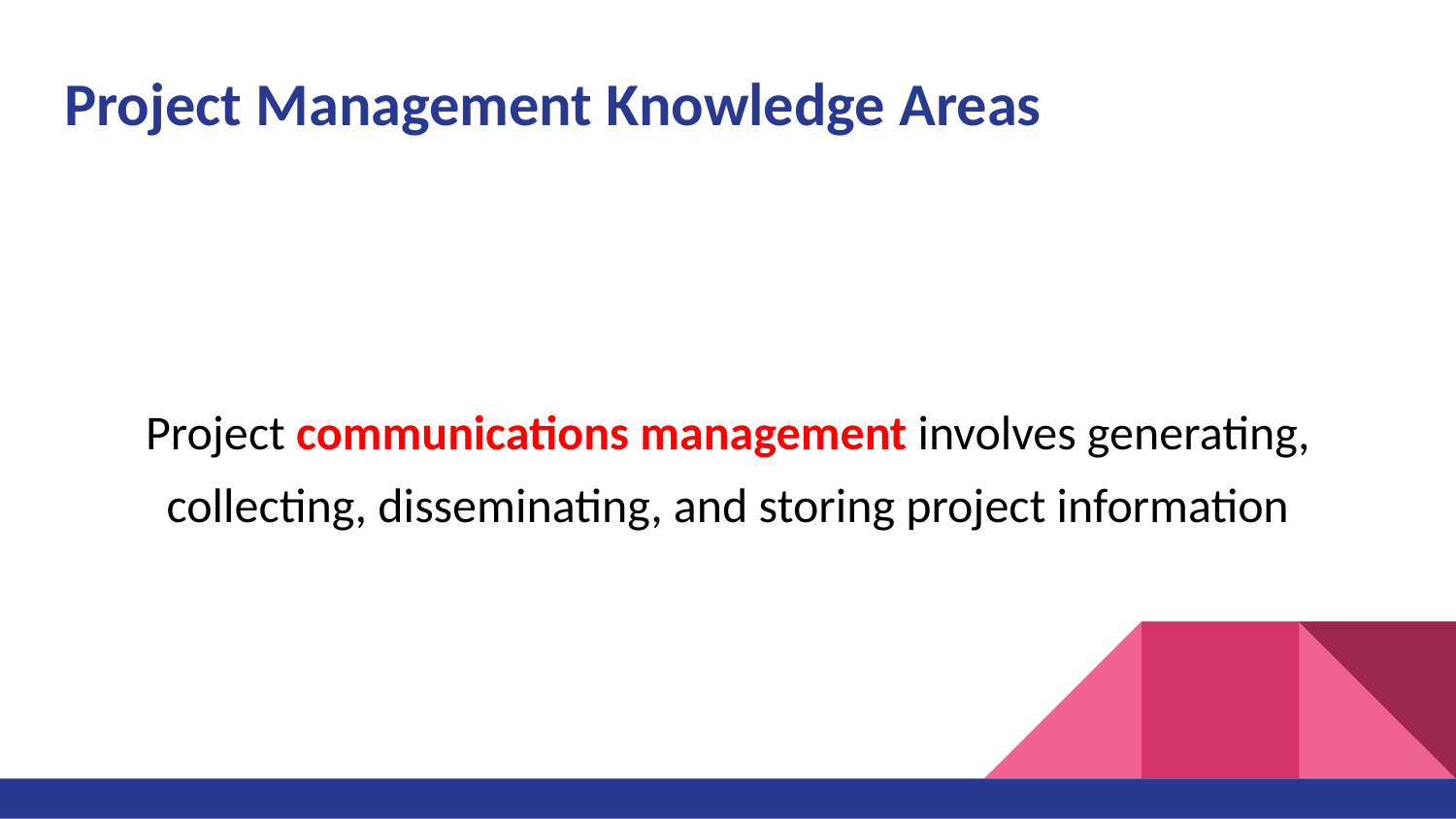

# Project Management Knowledge Areas
Project communications management involves generating, collecting, disseminating, and storing project information